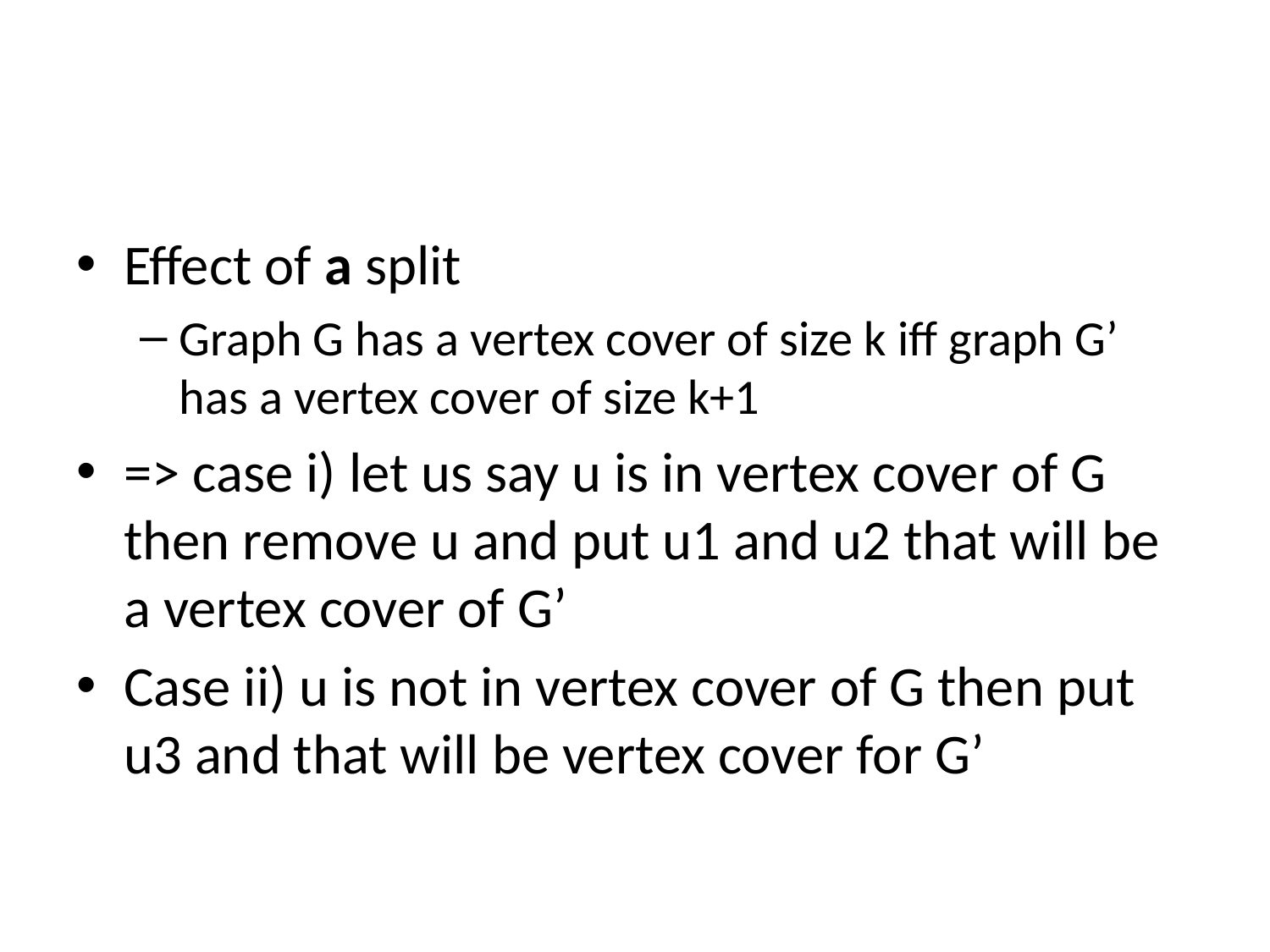

#
Effect of a split
Graph G has a vertex cover of size k iff graph G’ has a vertex cover of size k+1
=> case i) let us say u is in vertex cover of G then remove u and put u1 and u2 that will be a vertex cover of G’
Case ii) u is not in vertex cover of G then put u3 and that will be vertex cover for G’